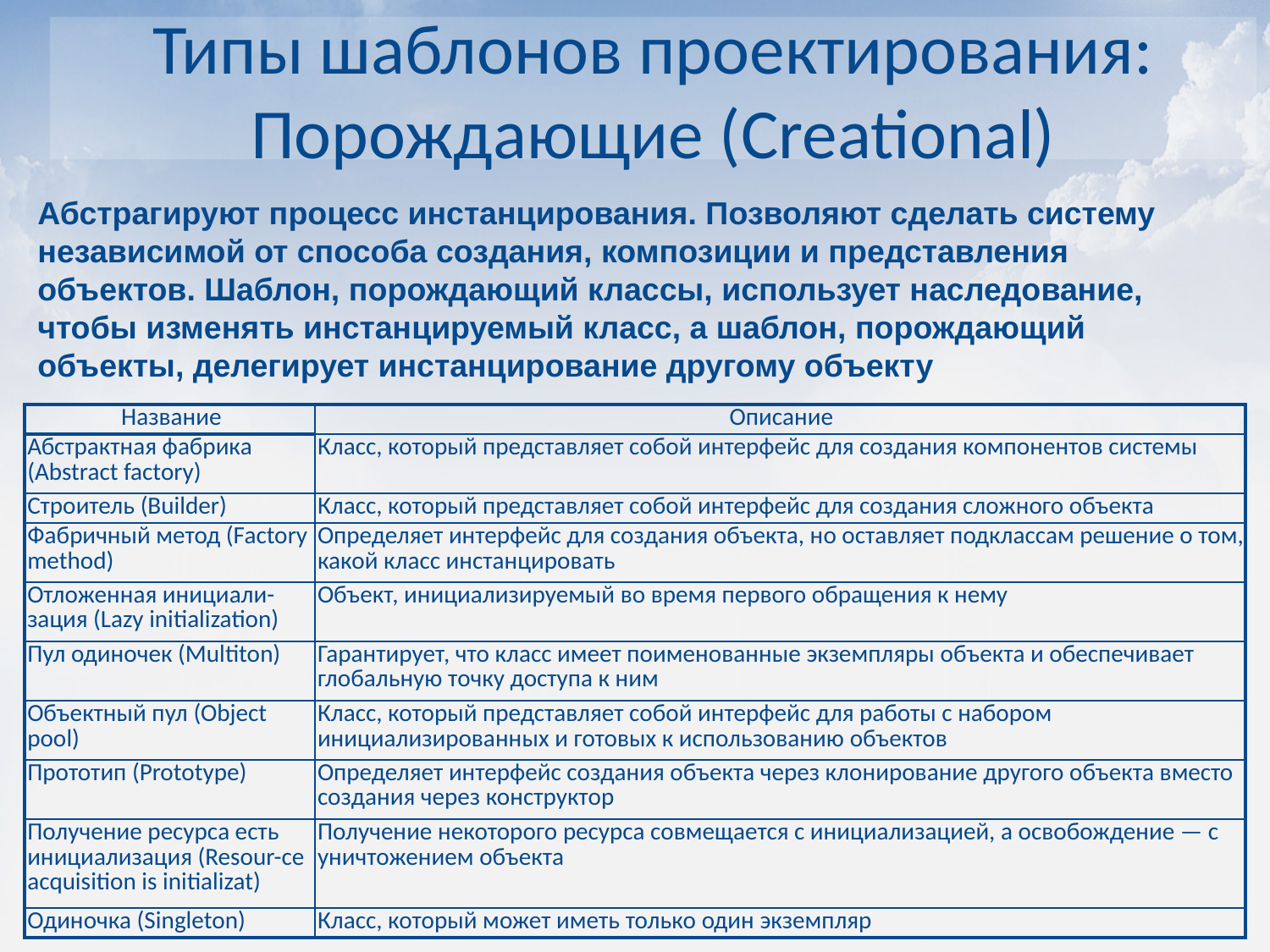

Типы шаблонов проектирования: Порождающие (Creational)
Абстрагируют процесс инстанцирования. Позволяют сделать систему независимой от способа создания, композиции и представления объектов. Шаблон, порождающий классы, использует наследование, чтобы изменять инстанцируемый класс, а шаблон, порождающий объекты, делегирует инстанцирование другому объекту
| Название | Описание |
| --- | --- |
| Абстрактная фабрика (Abstract factory) | Класс, который представляет собой интерфейс для создания компонентов системы |
| Строитель (Builder) | Класс, который представляет собой интерфейс для создания сложного объекта |
| Фабричный метод (Factory method) | Определяет интерфейс для создания объекта, но оставляет подклассам решение о том, какой класс инстанцировать |
| Отложенная инициали-зация (Lazy initialization) | Объект, инициализируемый во время первого обращения к нему |
| Пул одиночек (Multiton) | Гарантирует, что класс имеет поименованные экземпляры объекта и обеспечивает глобальную точку доступа к ним |
| Объектный пул (Object pool) | Класс, который представляет собой интерфейс для работы с набором инициализированных и готовых к использованию объектов |
| Прототип (Prototype) | Определяет интерфейс создания объекта через клонирование другого объекта вместо создания через конструктор |
| Получение ресурса есть инициализация (Resour-ce acquisition is initializat) | Получение некоторого ресурса совмещается с инициализацией, а освобождение — с уничтожением объекта |
| Одиночка (Singleton) | Класс, который может иметь только один экземпляр |